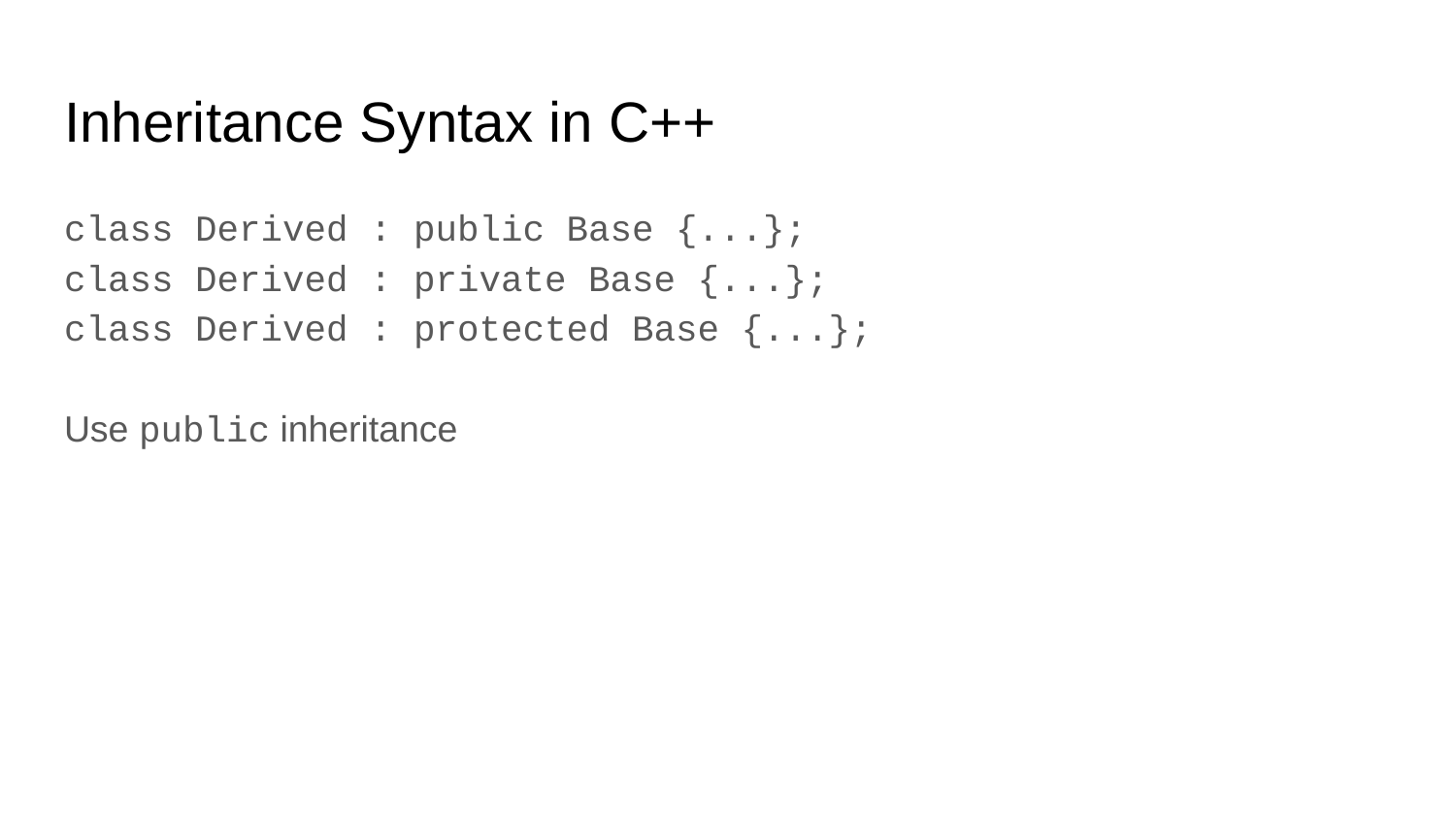

# Inheritance Syntax in C++
class Derived : public Base {...};
class Derived : private Base {...};
class Derived : protected Base {...};

Use public inheritance